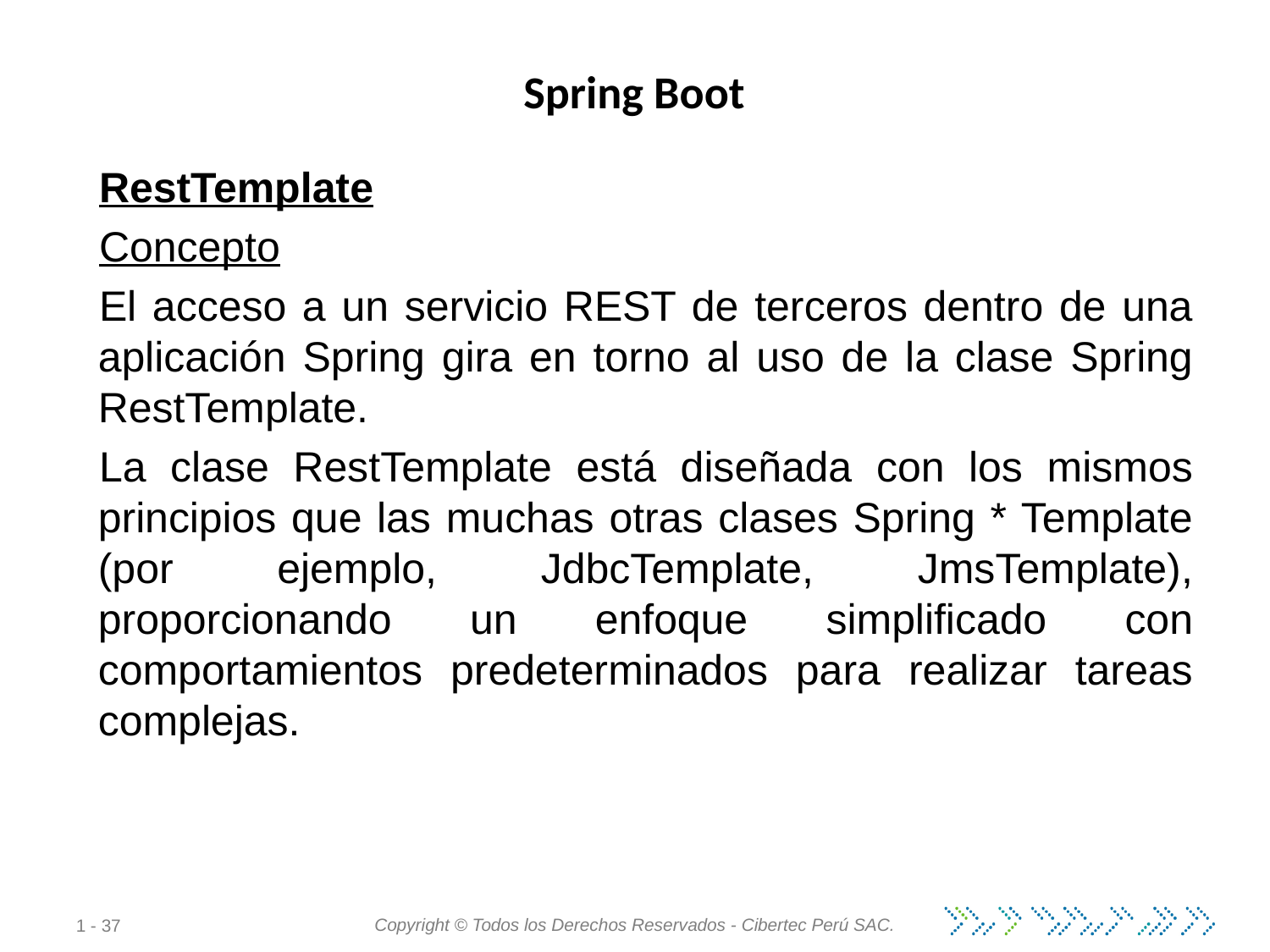

# Spring Boot
RestTemplate
Concepto
El acceso a un servicio REST de terceros dentro de una aplicación Spring gira en torno al uso de la clase Spring RestTemplate.
La clase RestTemplate está diseñada con los mismos principios que las muchas otras clases Spring * Template (por ejemplo, JdbcTemplate, JmsTemplate), proporcionando un enfoque simplificado con comportamientos predeterminados para realizar tareas complejas.